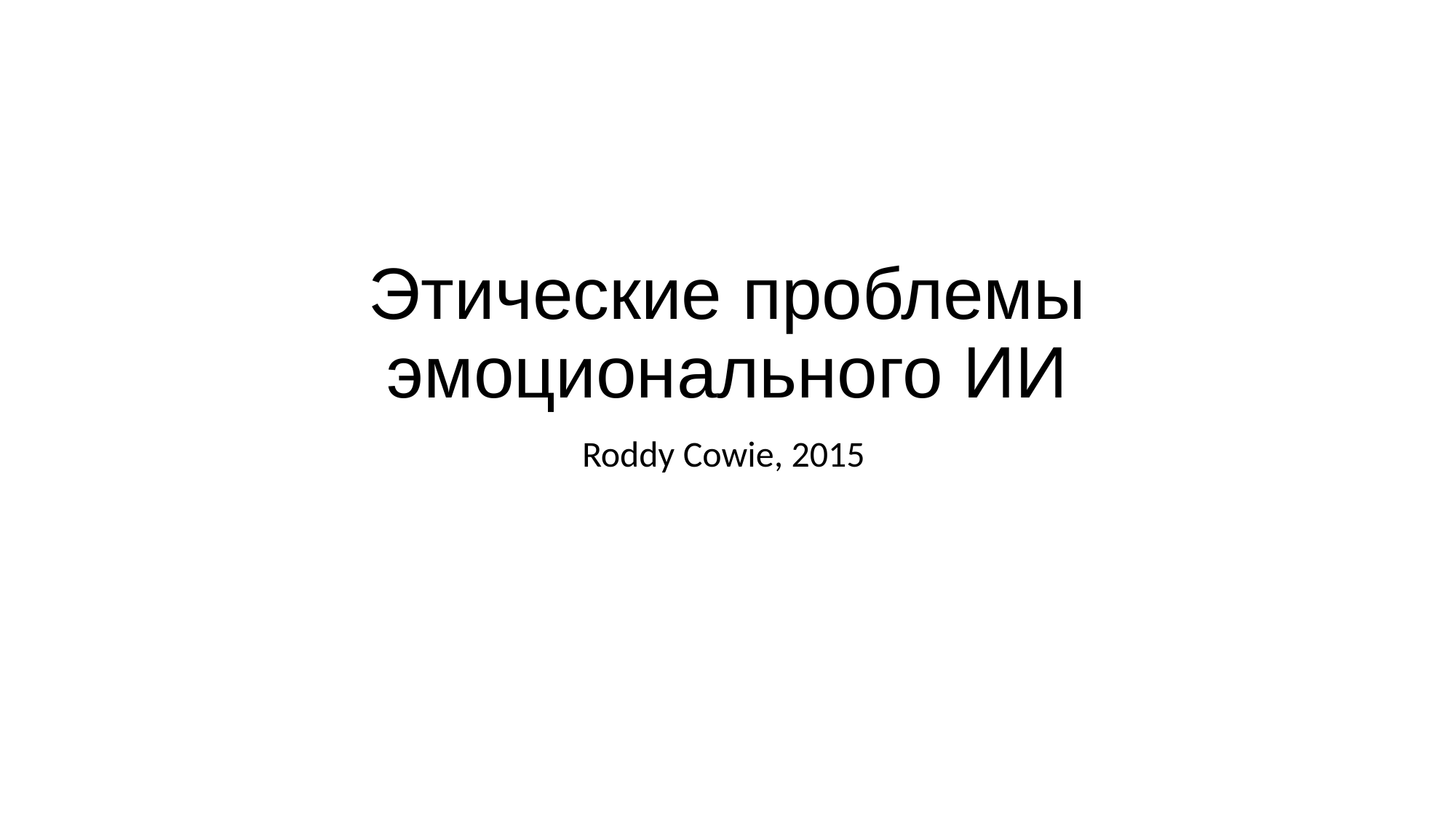

# Этические проблемы эмоционального ИИ
Roddy Cowie, 2015